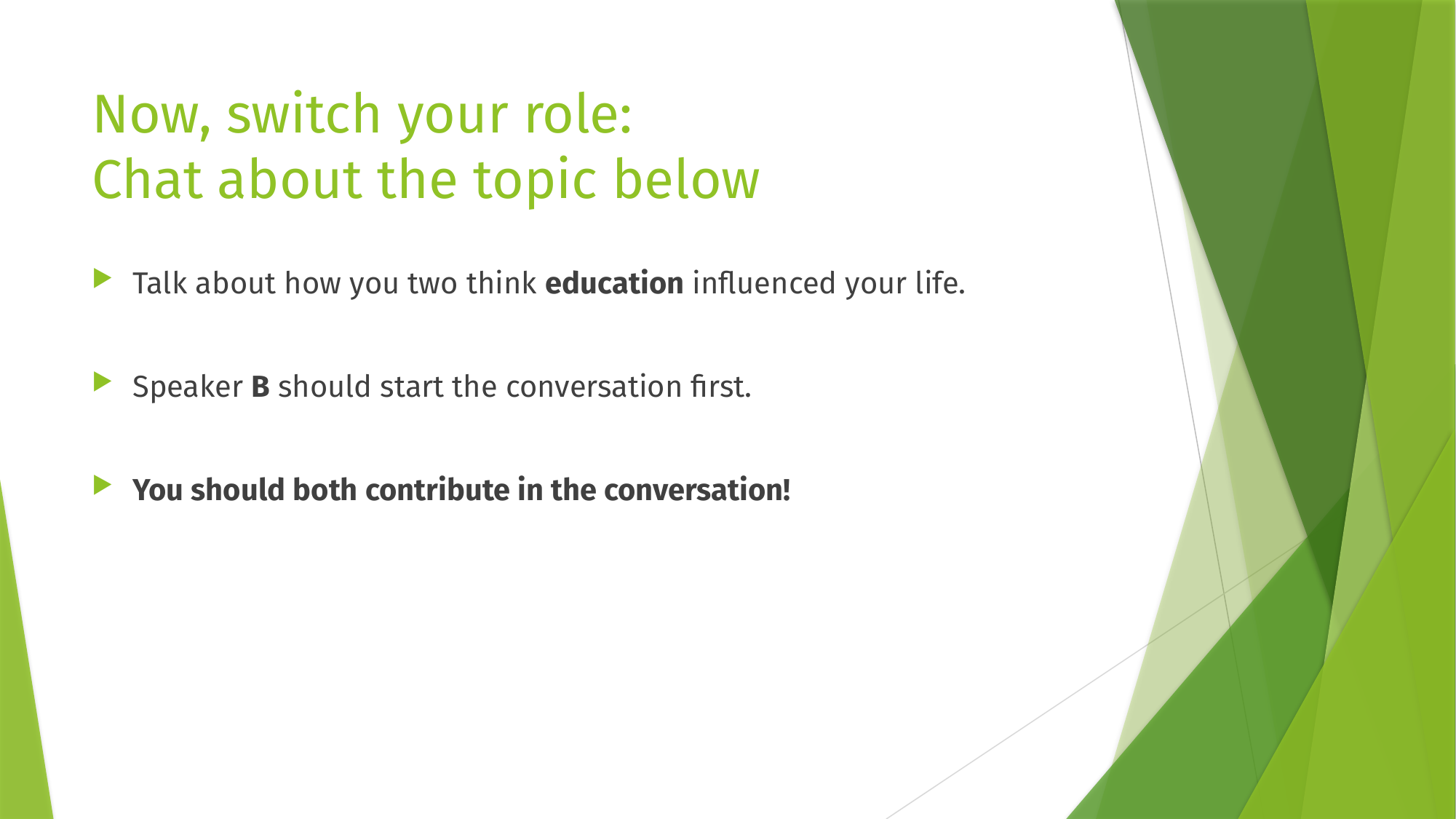

# Now, switch your role: Chat about the topic below
Talk about how you two think education influenced your life.

Speaker B should start the conversation first.

You should both contribute in the conversation!